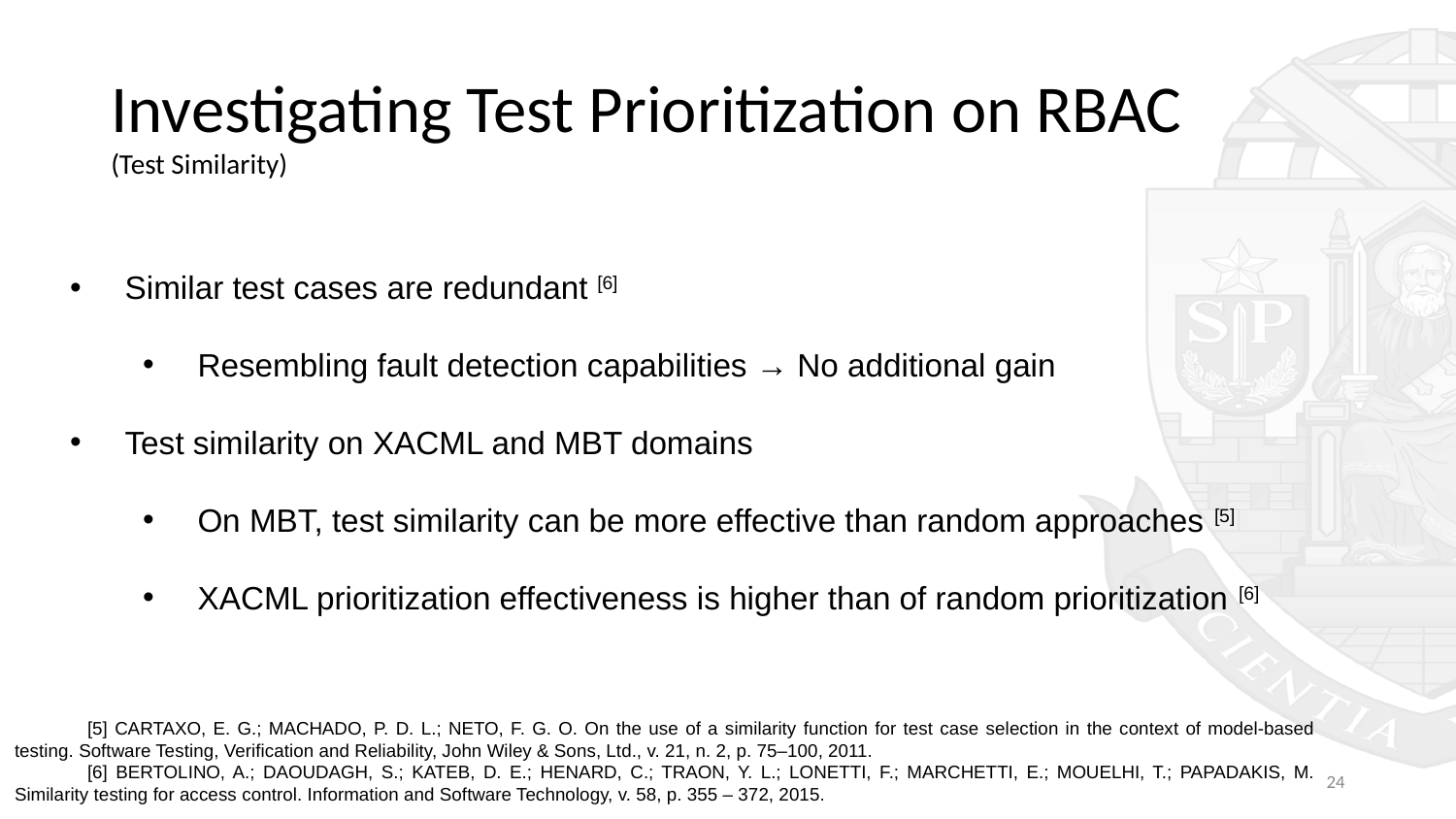

# Investigating Test Prioritization on RBAC
(Test Similarity)
Similar test cases are redundant [6]
Resembling fault detection capabilities → No additional gain
Test similarity on XACML and MBT domains
On MBT, test similarity can be more effective than random approaches [5]
XACML prioritization effectiveness is higher than of random prioritization [6]
[5] CARTAXO, E. G.; MACHADO, P. D. L.; NETO, F. G. O. On the use of a similarity function for test case selection in the context of model-based testing. Software Testing, Verification and Reliability, John Wiley & Sons, Ltd., v. 21, n. 2, p. 75–100, 2011.
[6] BERTOLINO, A.; DAOUDAGH, S.; KATEB, D. E.; HENARD, C.; TRAON, Y. L.; LONETTI, F.; MARCHETTI, E.; MOUELHI, T.; PAPADAKIS, M. Similarity testing for access control. Information and Software Technology, v. 58, p. 355 – 372, 2015.
24